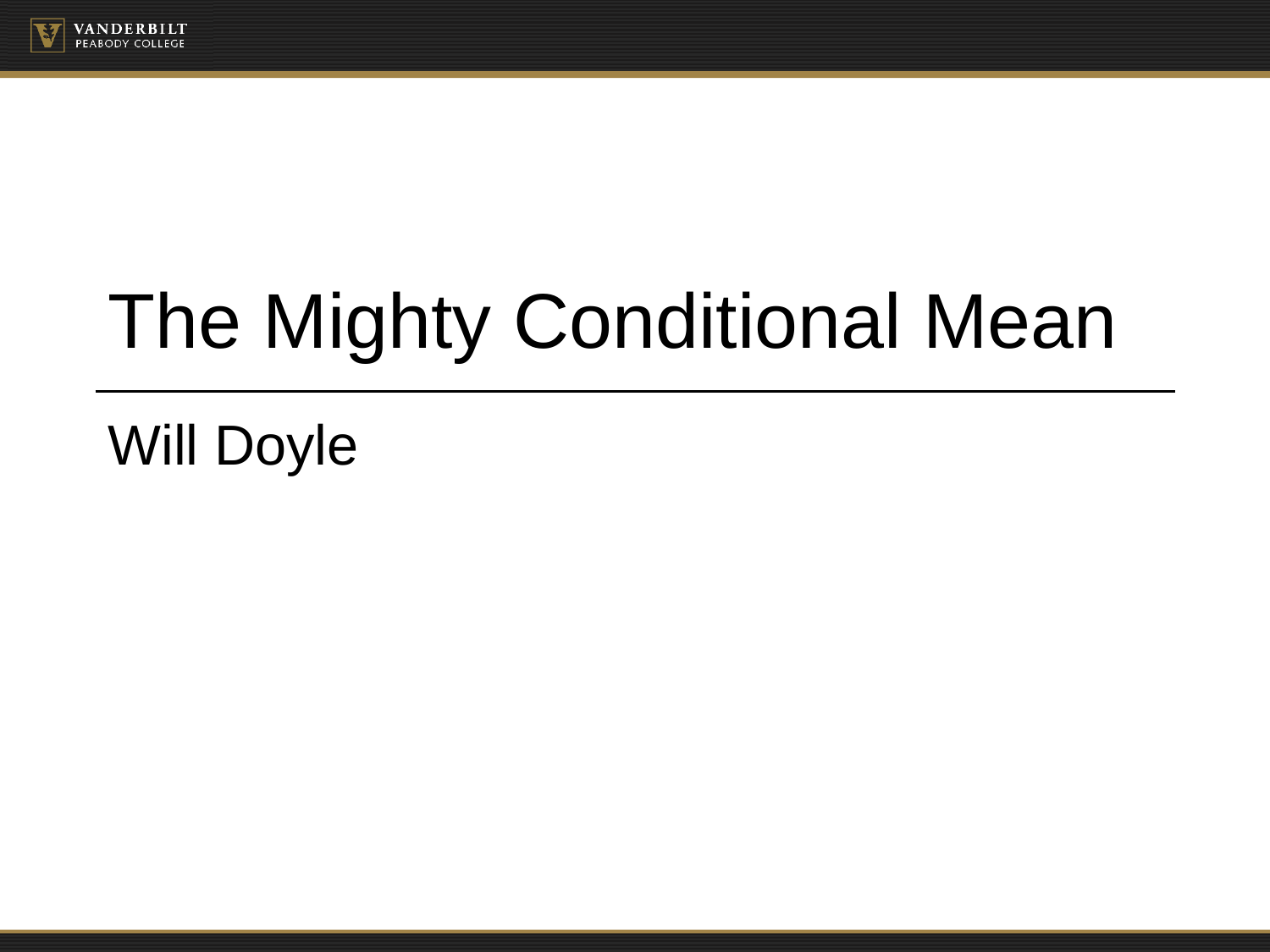

# The Mighty Conditional Mean
Will Doyle